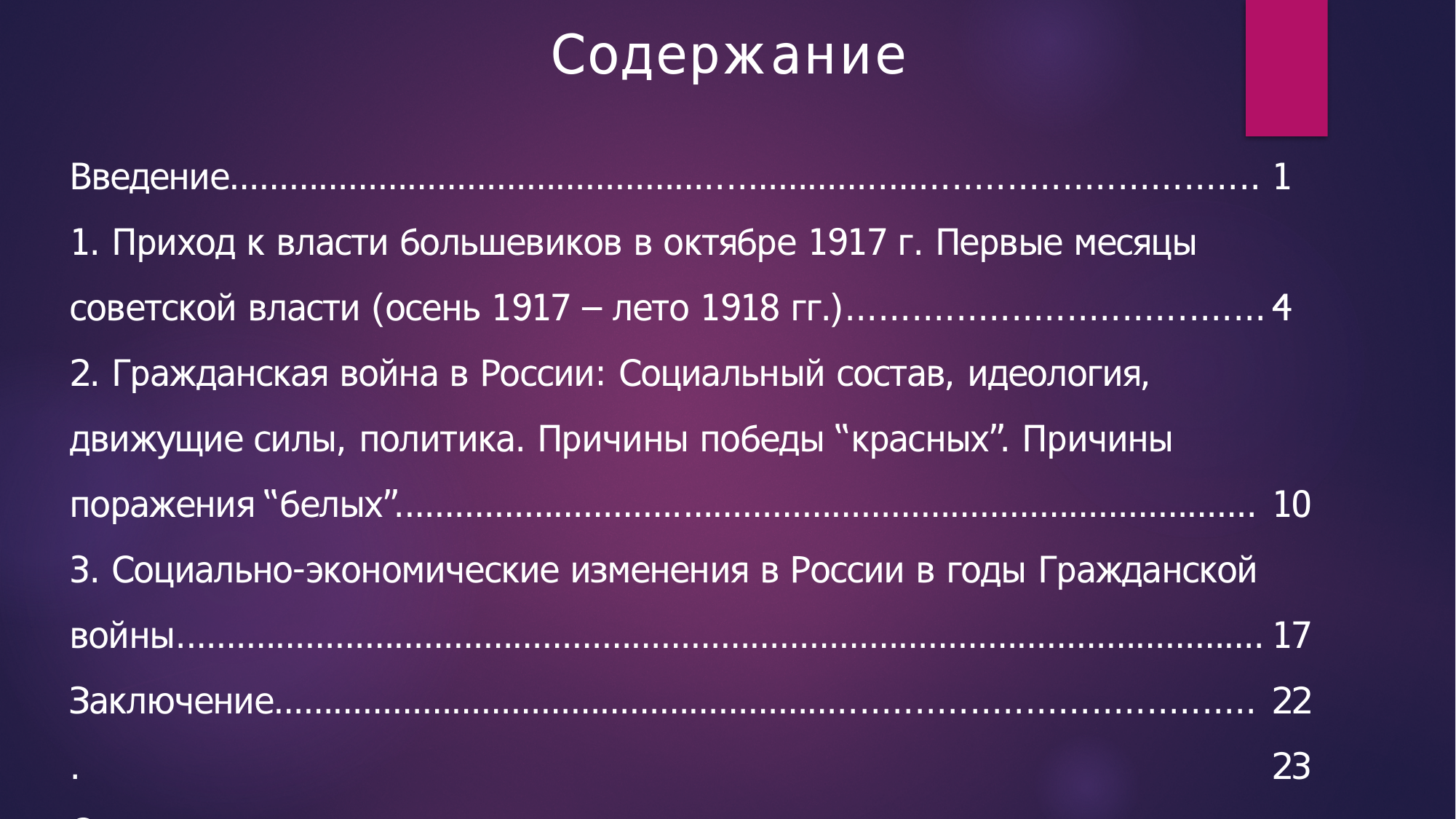

Содержание
Введение…………………………………………....…………..…...............................
1. Приход к власти большевиков в октябре 1917 г. Первые месяцы советской власти (осень 1917 – лето 1918 гг.)......................................
2. Гражданская война в России: Социальный состав, идеология, движущие силы, политика. Причины победы “красных”. Причины поражения “белых”.……………………….………………………………………………….
3. Социально-экономические изменения в России в годы Гражданской войны.……………………………………………………………………………………………….
Заключение………………………………………………….......................................
Список использованных источников…….……..........................................
1

4

10

17
22
23